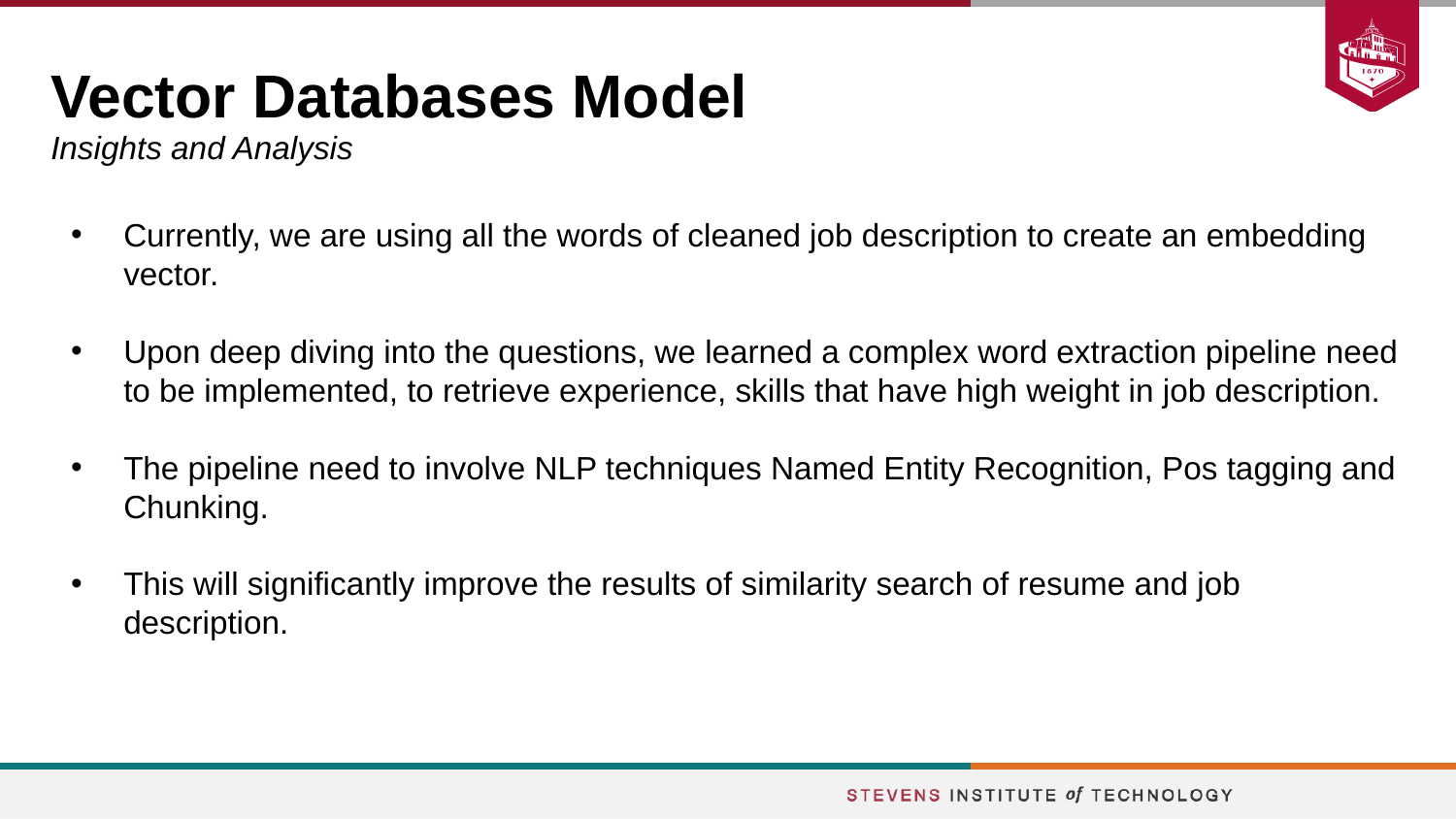

# Vector Databases Model
Insights and Analysis
Currently, we are using all the words of cleaned job description to create an embedding vector.

Upon deep diving into the questions, we learned a complex word extraction pipeline need to be implemented, to retrieve experience, skills that have high weight in job description.

The pipeline need to involve NLP techniques Named Entity Recognition, Pos tagging and Chunking.

This will significantly improve the results of similarity search of resume and job description.